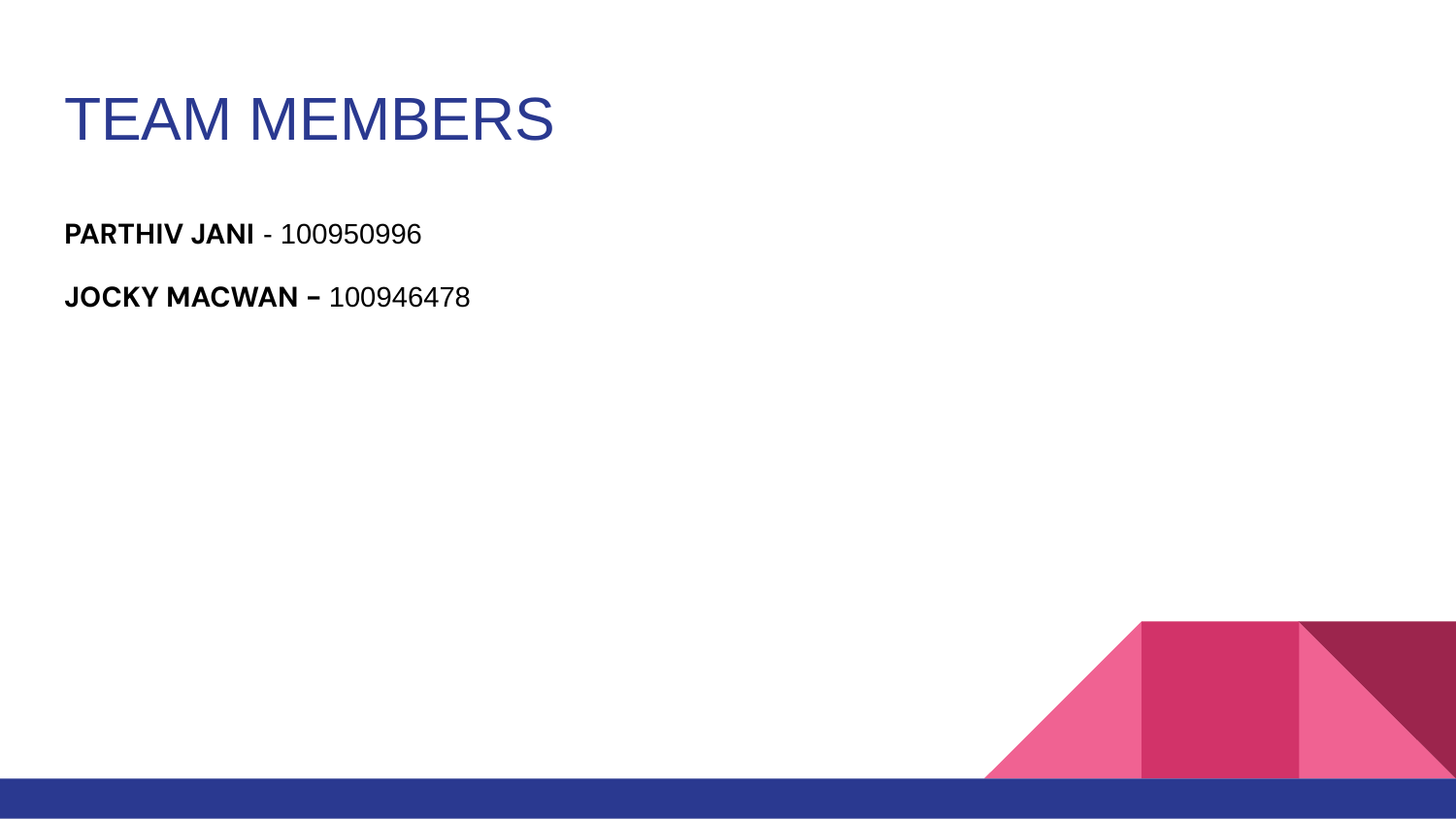

# TEAM MEMBERS
PARTHIV JANI - 100950996
JOCKY MACWAN - 100946478